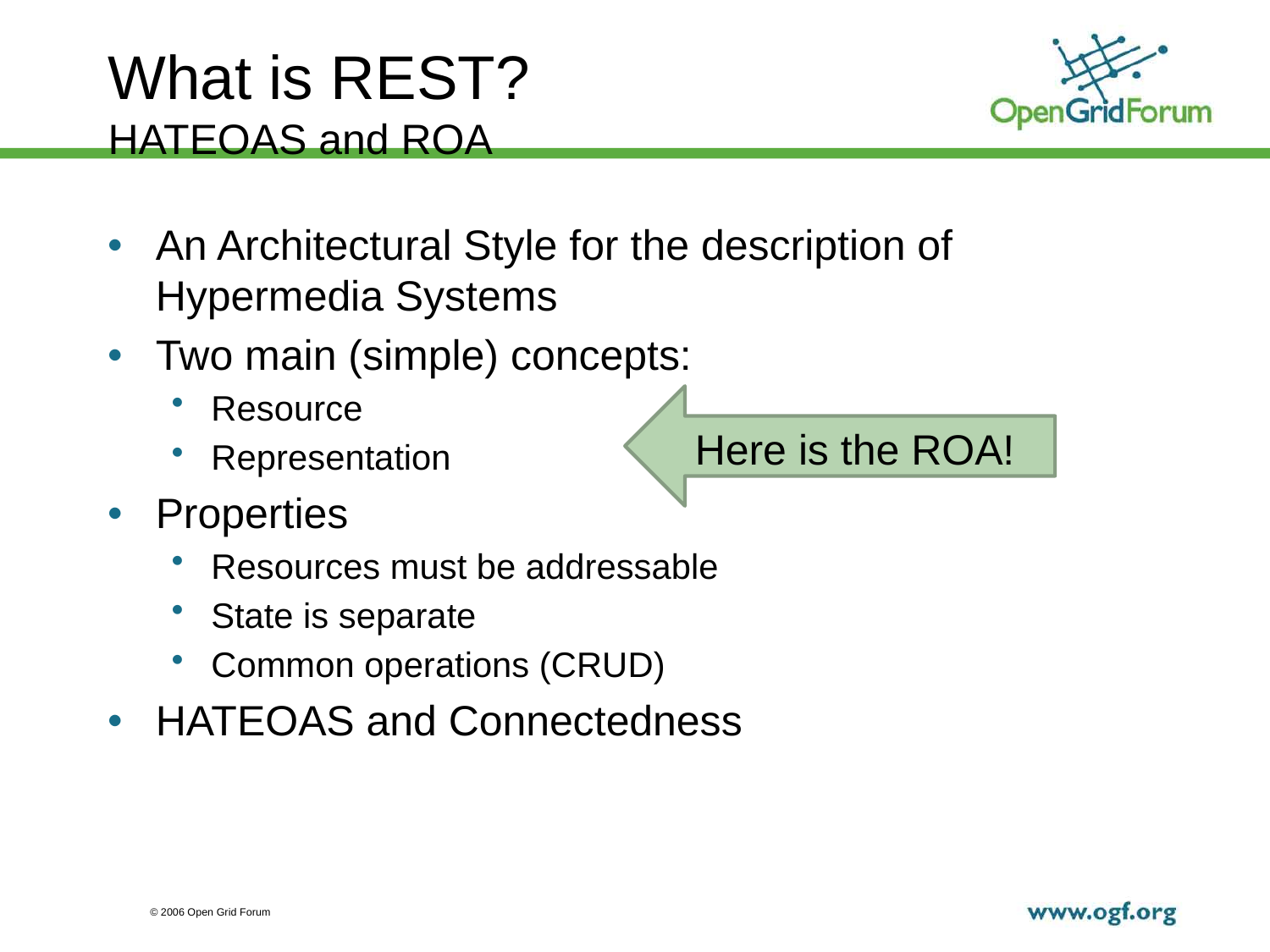

# What is REST? HATEOAS and ROA
An Architectural Style for the description of Hypermedia Systems
Two main (simple) concepts:
Resource
Representation
Properties
Resources must be addressable
State is separate
Common operations (CRUD)
HATEOAS and Connectedness
Here is the ROA!